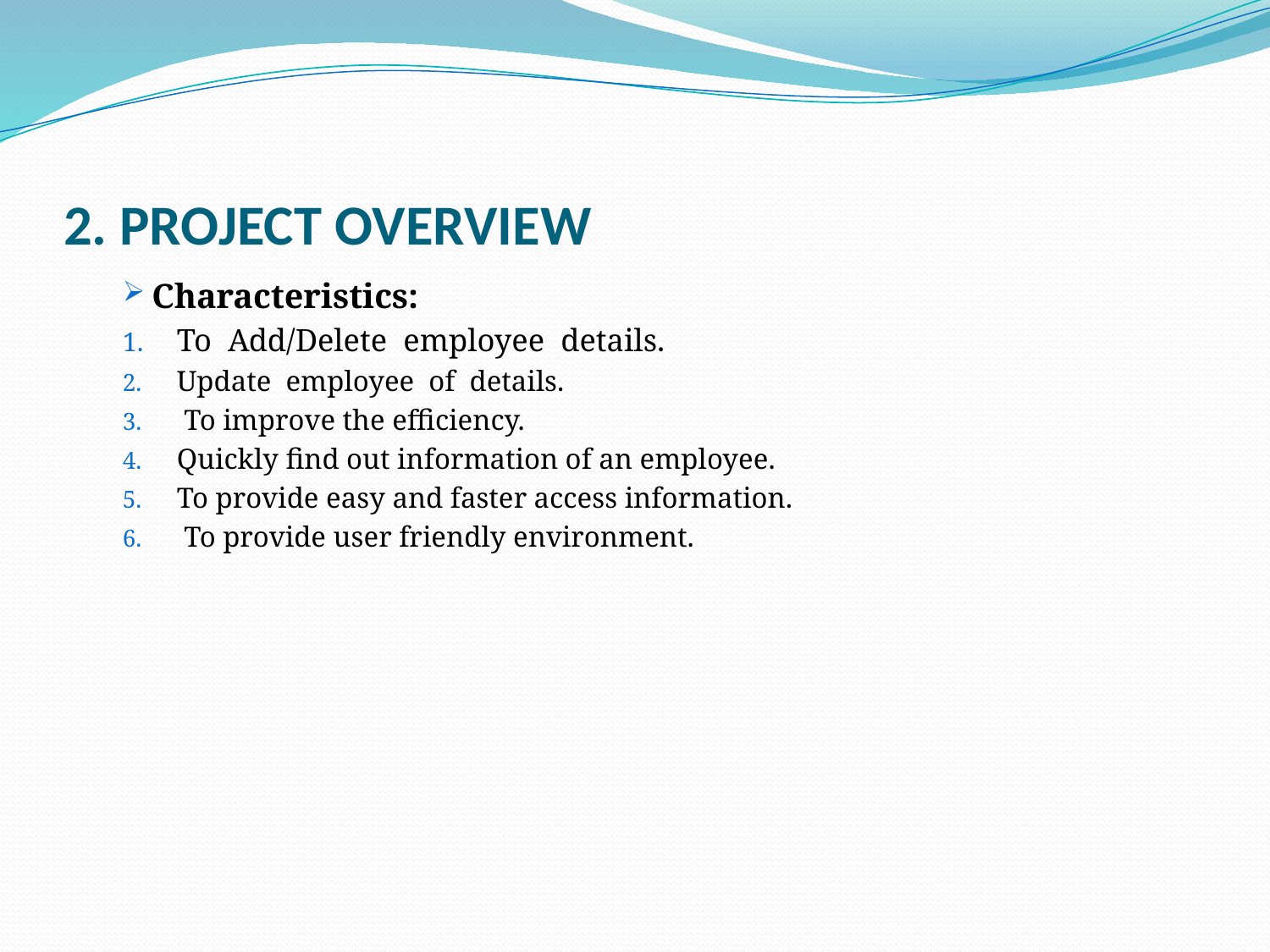

# 2. PROJECT OVERVIEW
Characteristics:
To  Add/Delete  employee  details.
Update  employee  of  details.
 To improve the efficiency.
Quickly find out information of an employee.
To provide easy and faster access information.
 To provide user friendly environment.